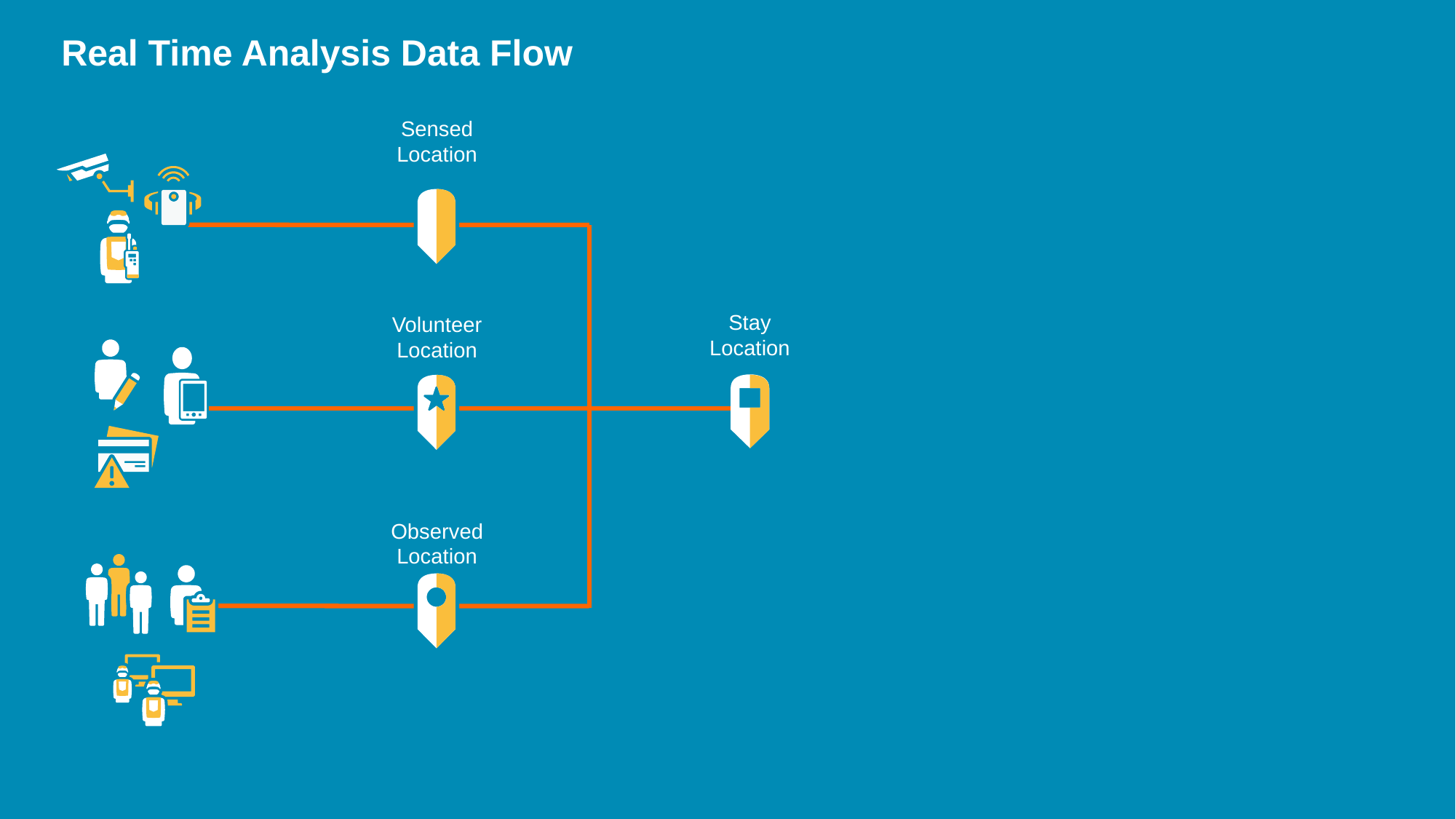

# Real Time Analysis Data Flow
Sensed Location

Stay
Location
Volunteer Location

Observed
Location